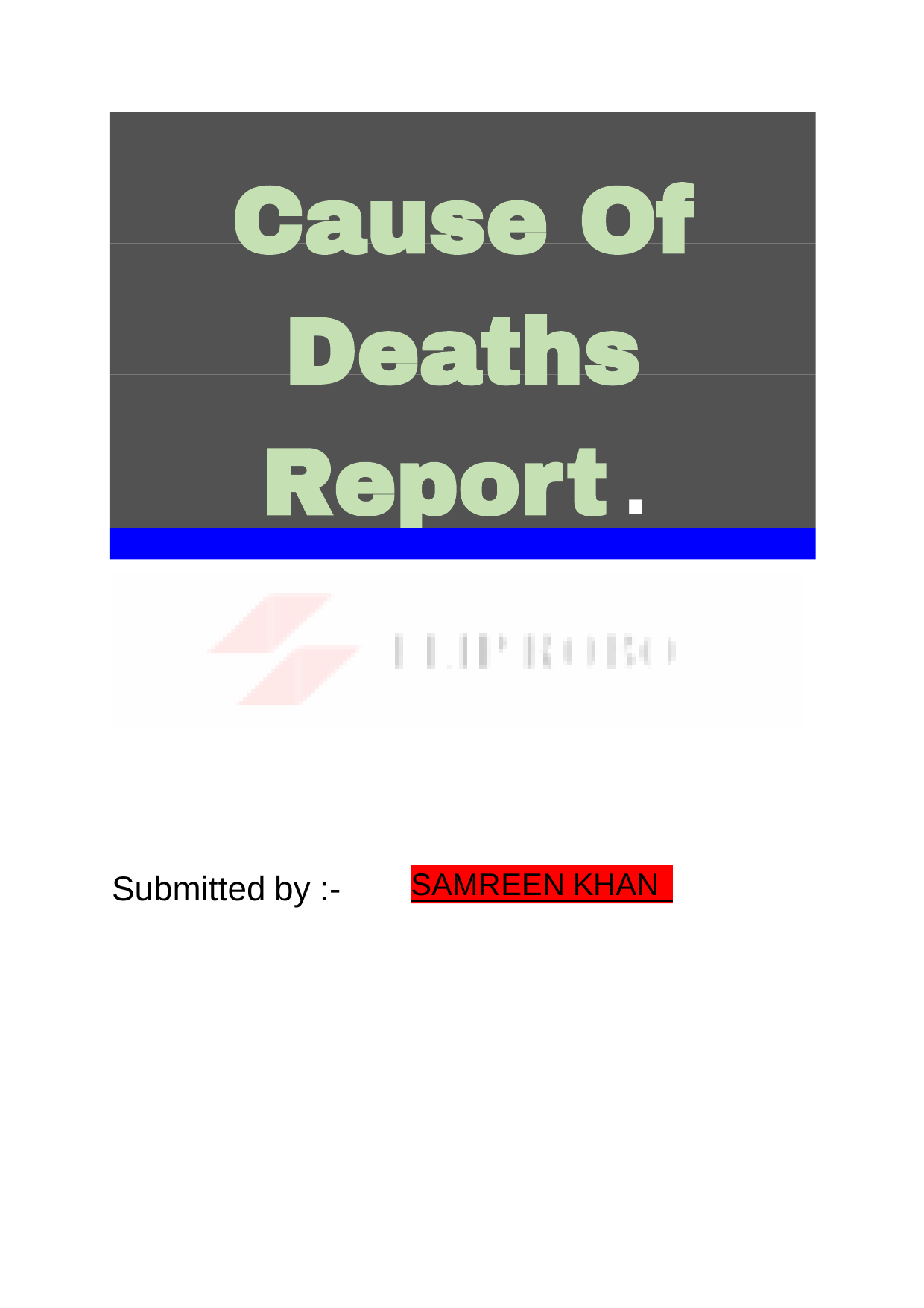

# Cause Of Deaths Report.

SAMREEN KHAN
Submitted by :-